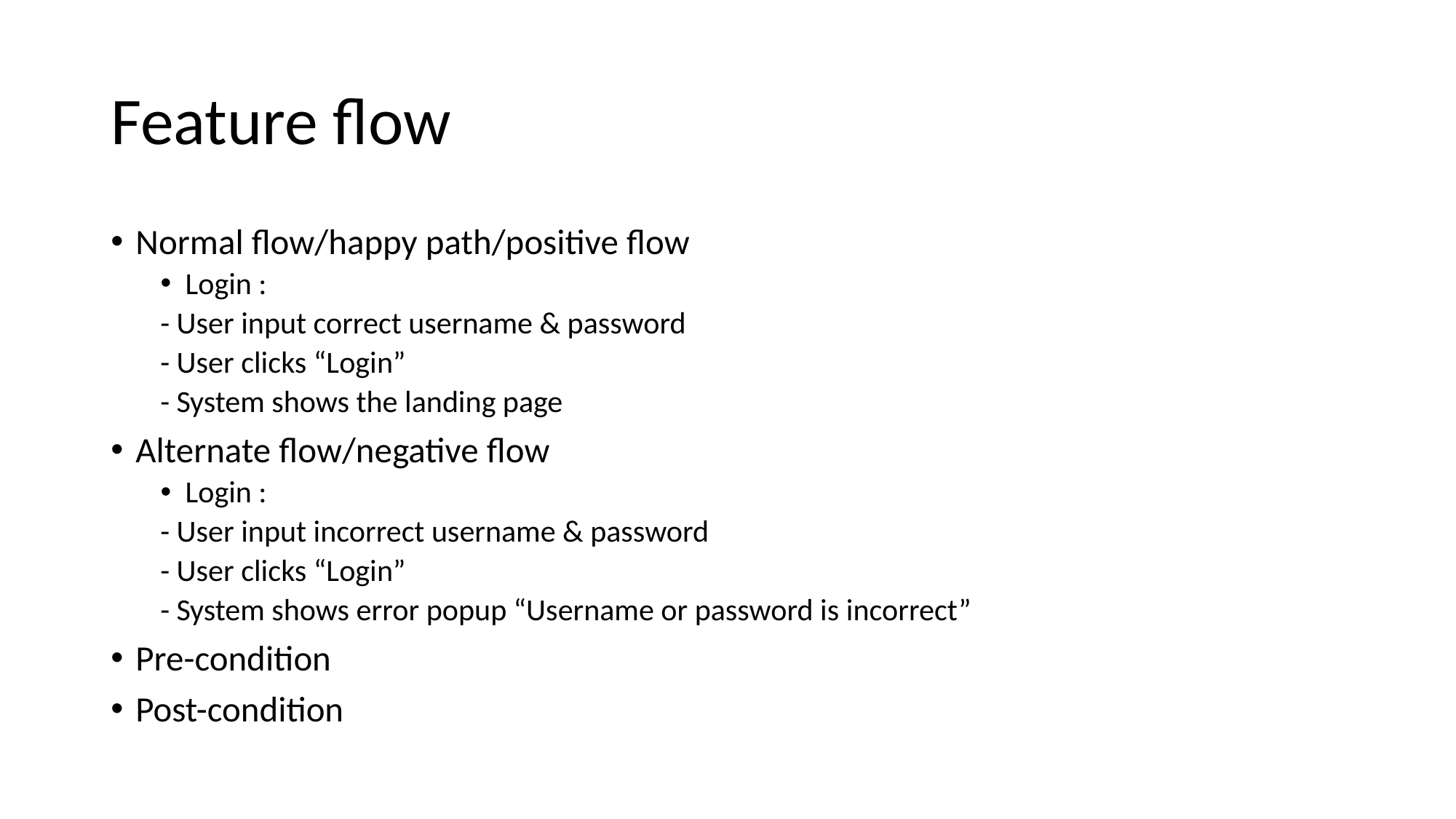

# Feature flow
Normal flow/happy path/positive flow
Login :
	- User input correct username & password
	- User clicks “Login”
	- System shows the landing page
Alternate flow/negative flow
Login :
	- User input incorrect username & password
	- User clicks “Login”
	- System shows error popup “Username or password is incorrect”
Pre-condition
Post-condition